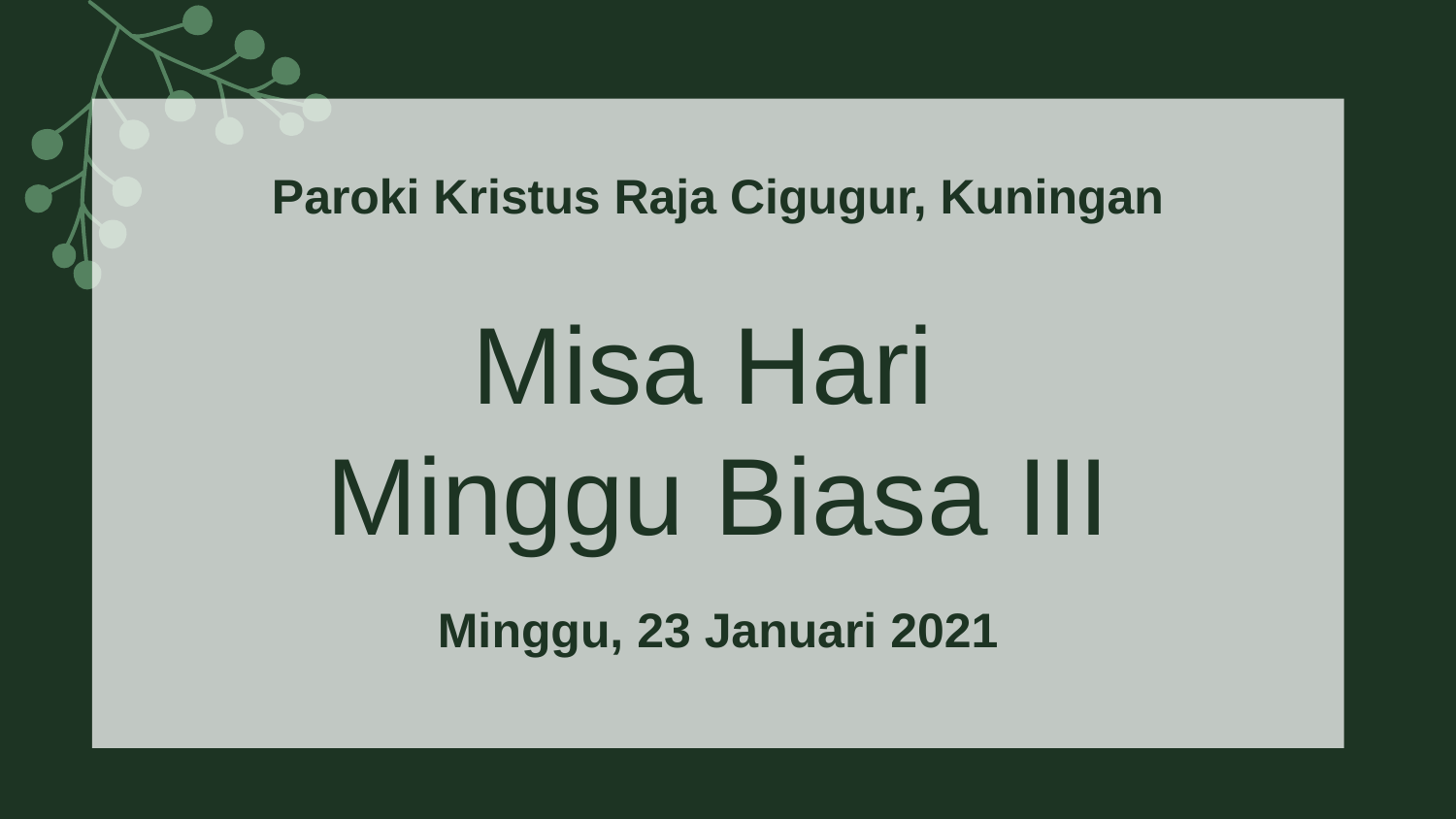

Paroki Kristus Raja Cigugur, Kuningan
# Misa Hari Minggu Biasa III
Minggu, 23 Januari 2021